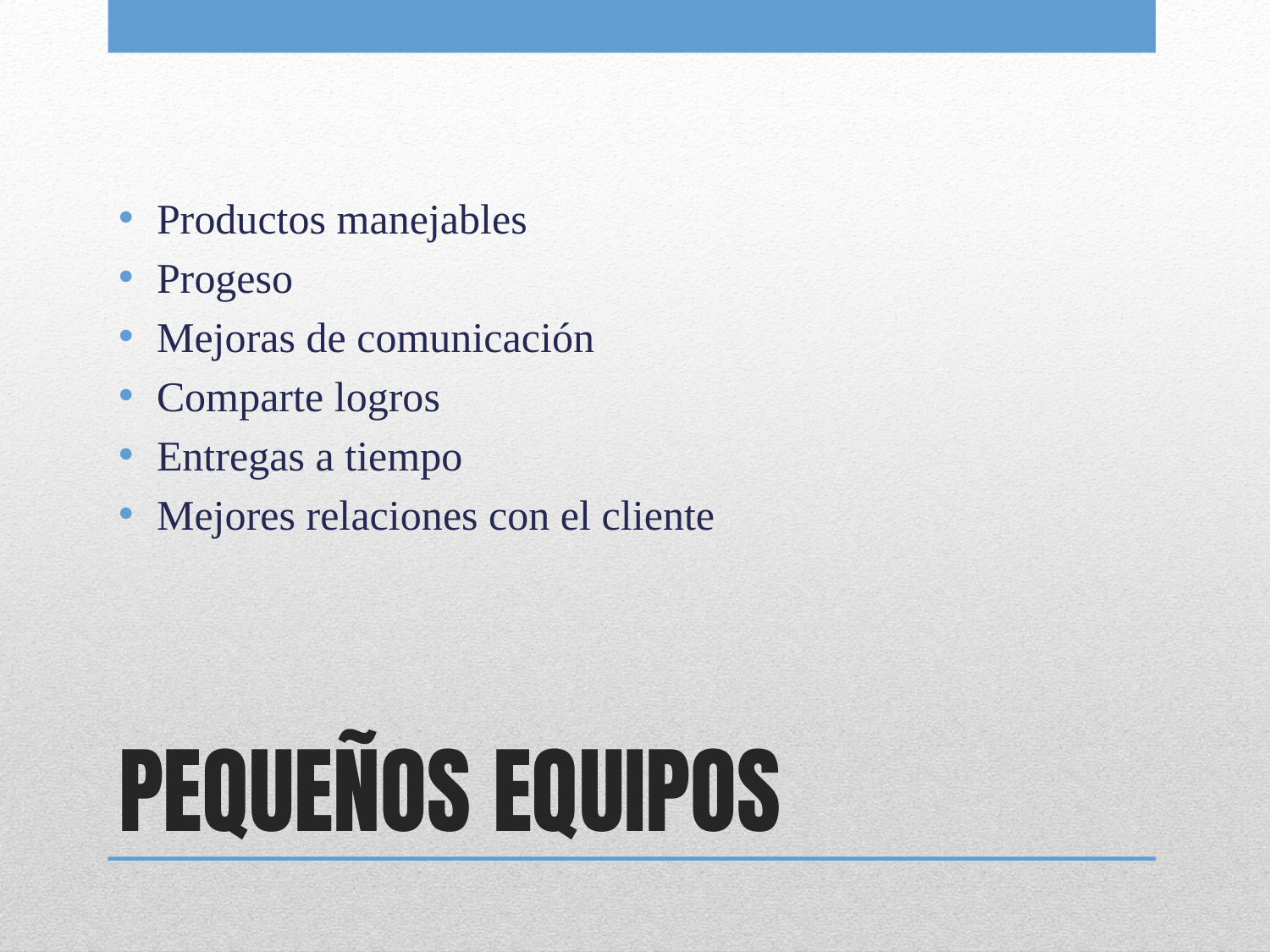

Productos manejables
Progeso
Mejoras de comunicación
Comparte logros
Entregas a tiempo
Mejores relaciones con el cliente
# PEQUEÑOS EQUIPOS